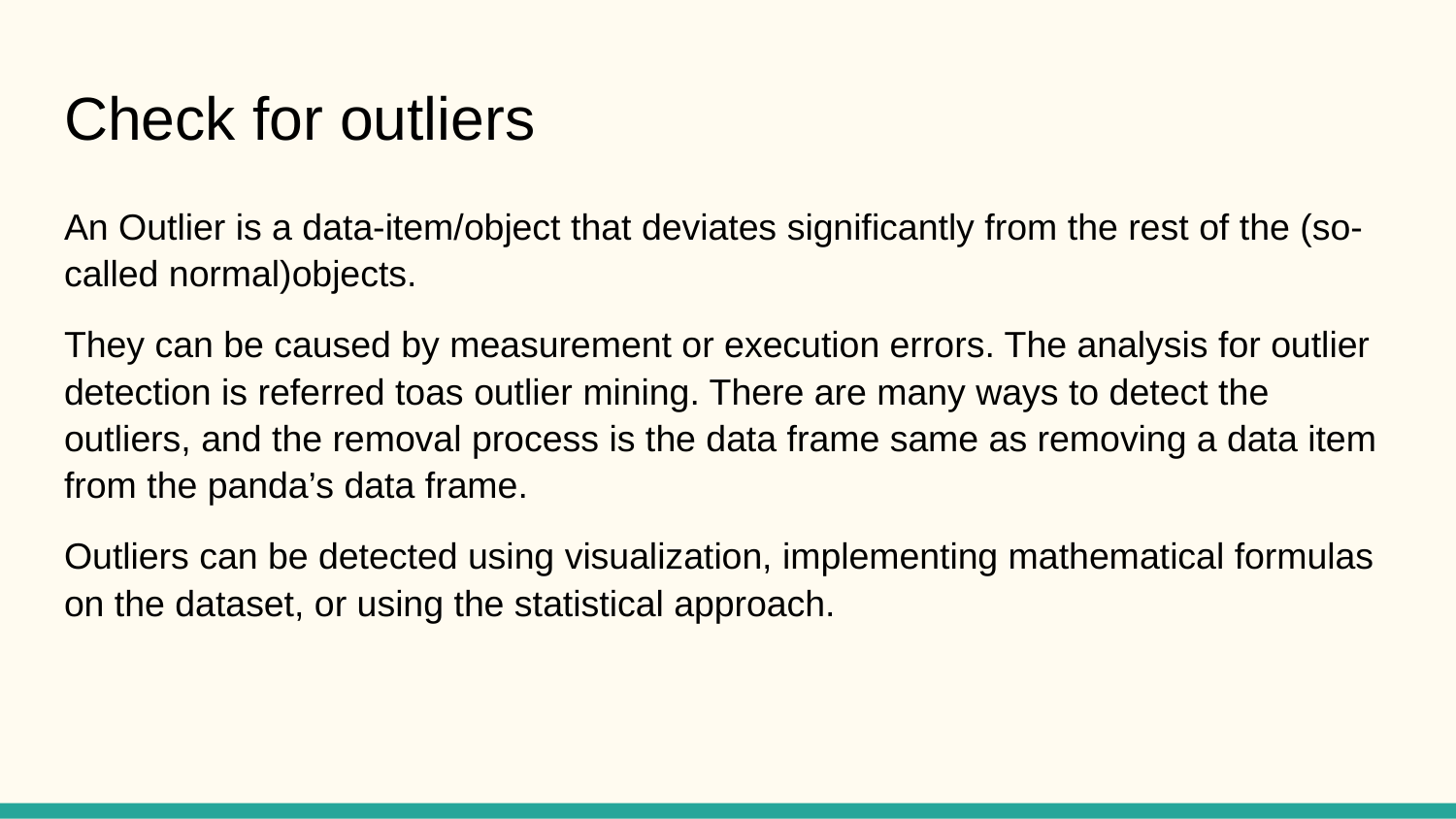

# Check for outliers
An Outlier is a data-item/object that deviates significantly from the rest of the (so-called normal)objects.
They can be caused by measurement or execution errors. The analysis for outlier detection is referred toas outlier mining. There are many ways to detect the outliers, and the removal process is the data frame same as removing a data item from the panda’s data frame.
Outliers can be detected using visualization, implementing mathematical formulas on the dataset, or using the statistical approach.